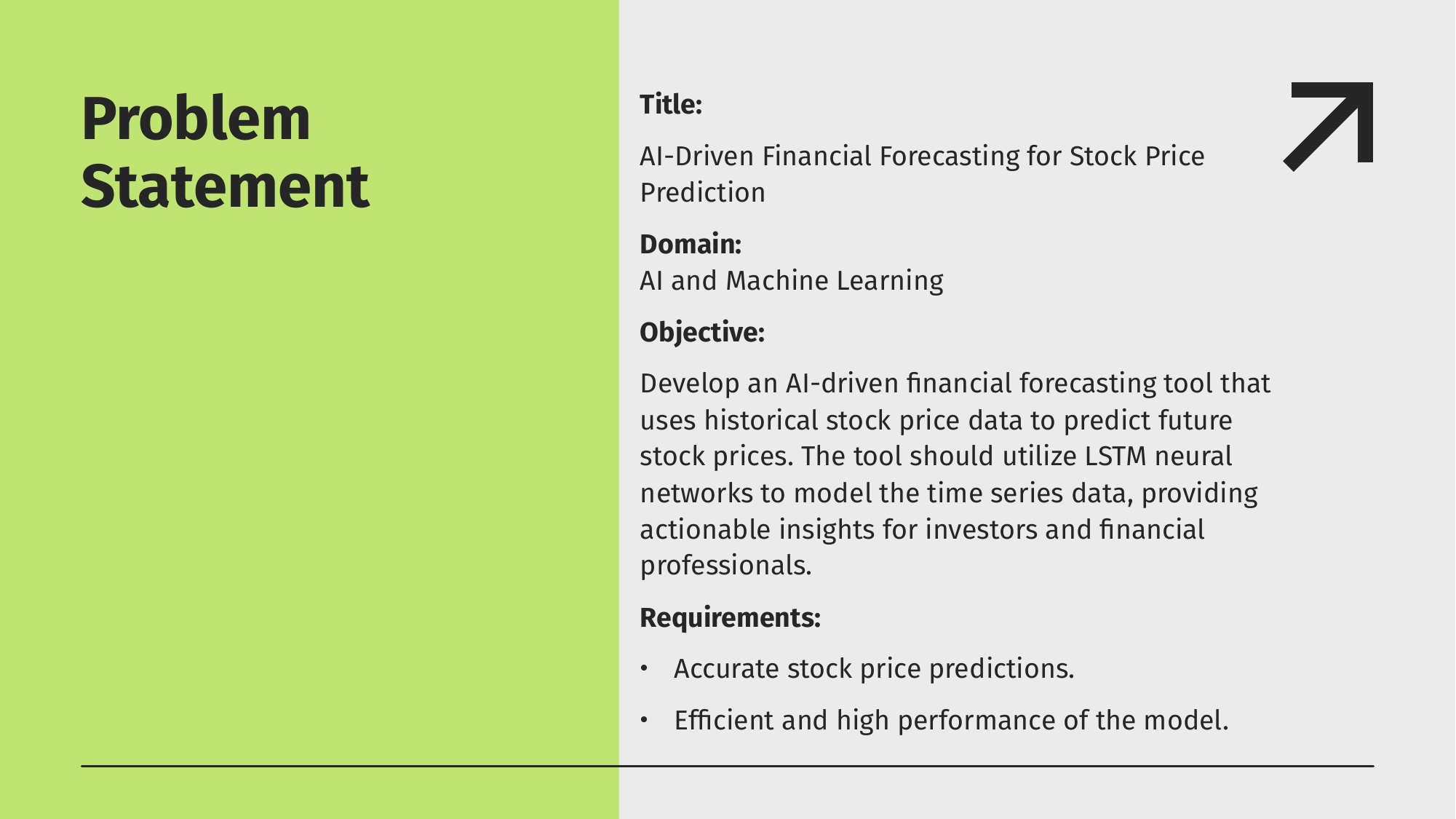

# Problem Statement
Title:
AI-Driven Financial Forecasting for Stock Price Prediction
Domain:
AI and Machine Learning
Objective:
Develop an AI-driven financial forecasting tool that uses historical stock price data to predict future stock prices. The tool should utilize LSTM neural networks to model the time series data, providing actionable insights for investors and financial professionals.
Requirements:
Accurate stock price predictions.
Efficient and high performance of the model.